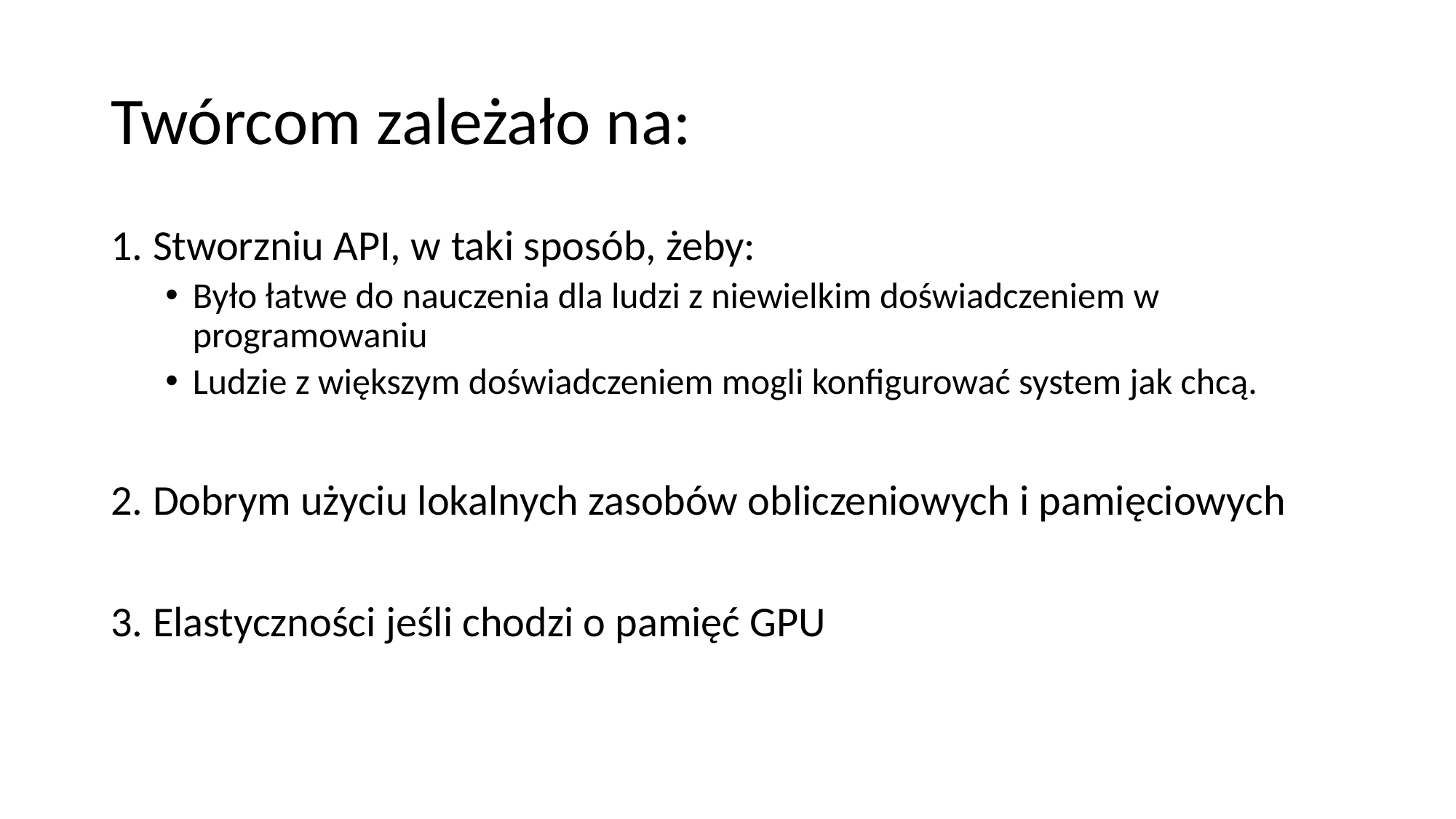

# Twórcom zależało na:
1. Stworzniu API, w taki sposób, żeby:
Było łatwe do nauczenia dla ludzi z niewielkim doświadczeniem w programowaniu
Ludzie z większym doświadczeniem mogli konfigurować system jak chcą.

2. Dobrym użyciu lokalnych zasobów obliczeniowych i pamięciowych

3. Elastyczności jeśli chodzi o pamięć GPU